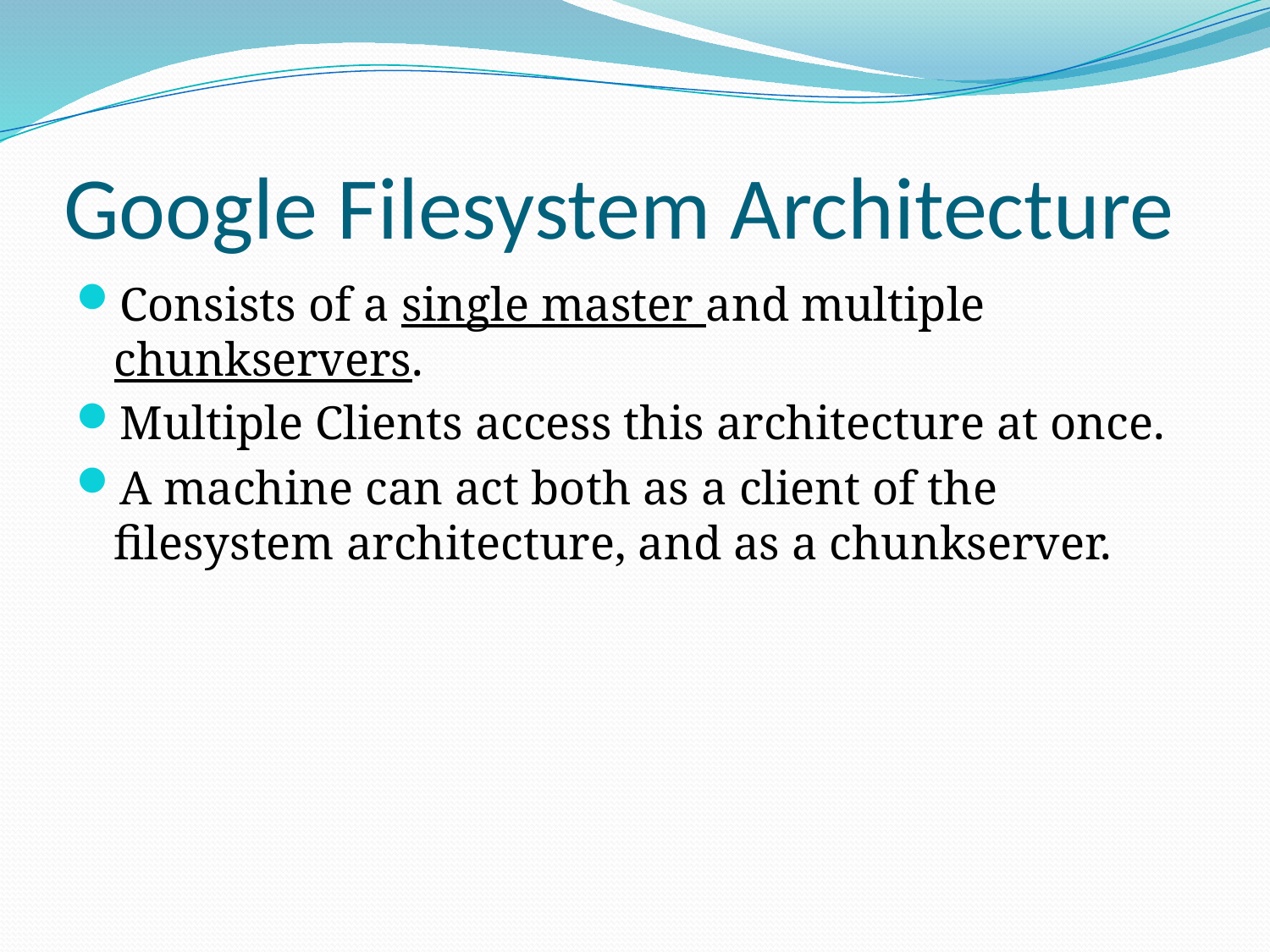

# Google Filesystem Architecture
Consists of a single master and multiple chunkservers.
Multiple Clients access this architecture at once.
A machine can act both as a client of the filesystem architecture, and as a chunkserver.